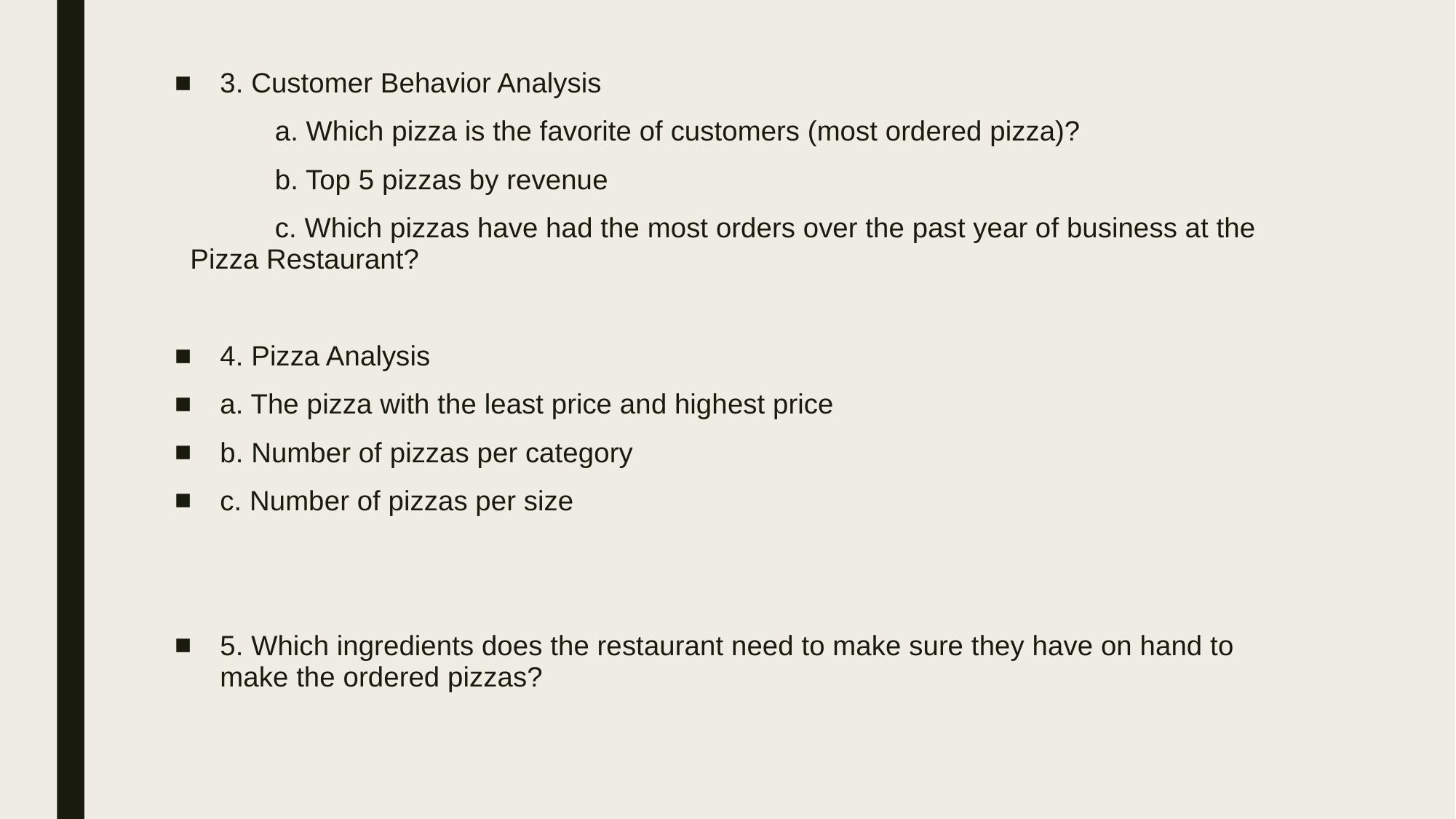

3. Customer Behavior Analysis
	a. Which pizza is the favorite of customers (most ordered pizza)?
	b. Top 5 pizzas by revenue
	c. Which pizzas have had the most orders over the past year of business at the 	     Pizza Restaurant?

4. Pizza Analysis
a. The pizza with the least price and highest price
b. Number of pizzas per category
c. Number of pizzas per size

5. Which ingredients does the restaurant need to make sure they have on hand to make the ordered pizzas?